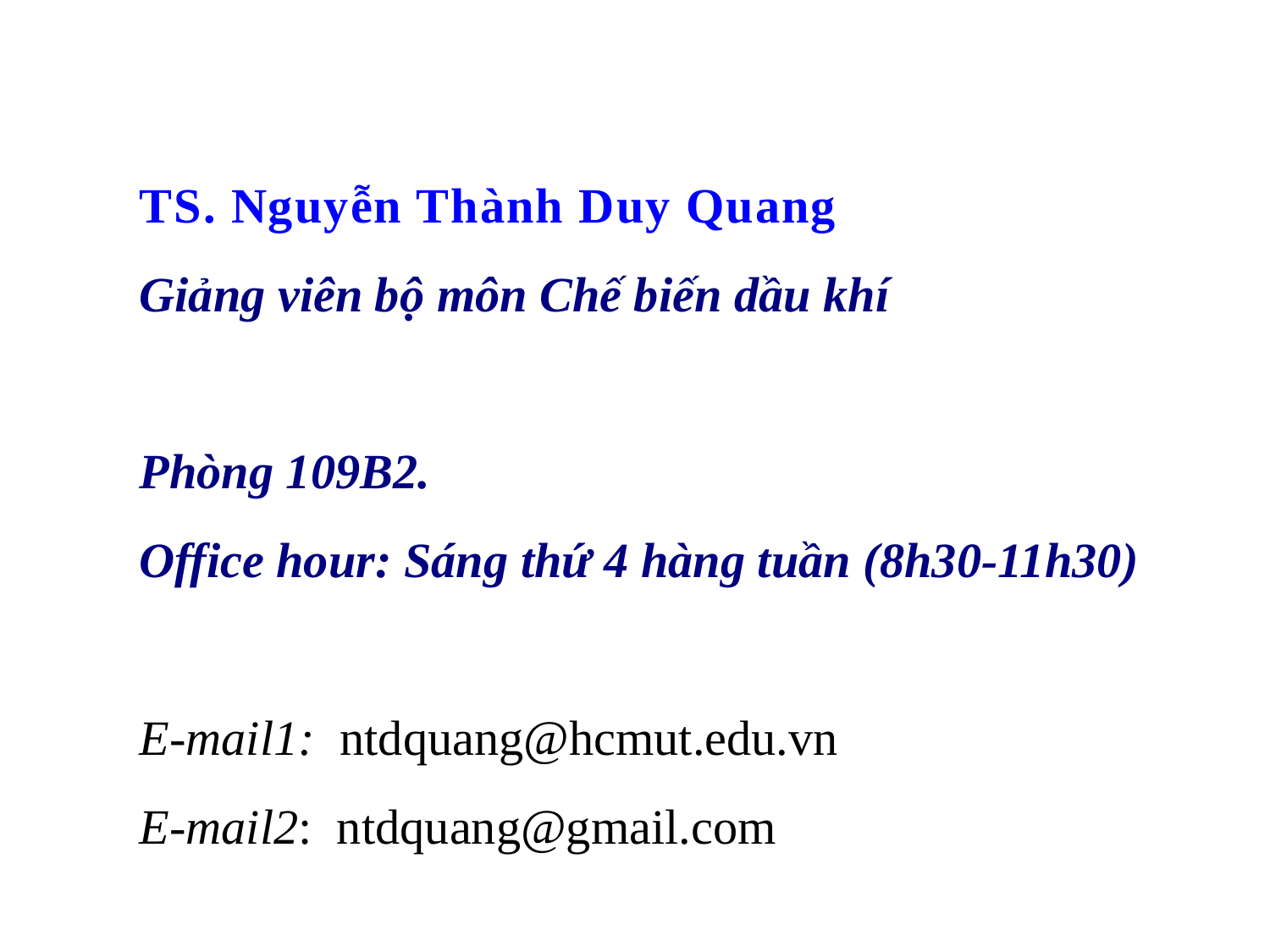

TS. Nguyễn Thành Duy Quang
Giảng viên bộ môn Chế biến dầu khí

Phòng 109B2.
Office hour: Sáng thứ 4 hàng tuần (8h30-11h30)

E-mail1:  ntdquang@hcmut.edu.vn
E-mail2:  ntdquang@gmail.com